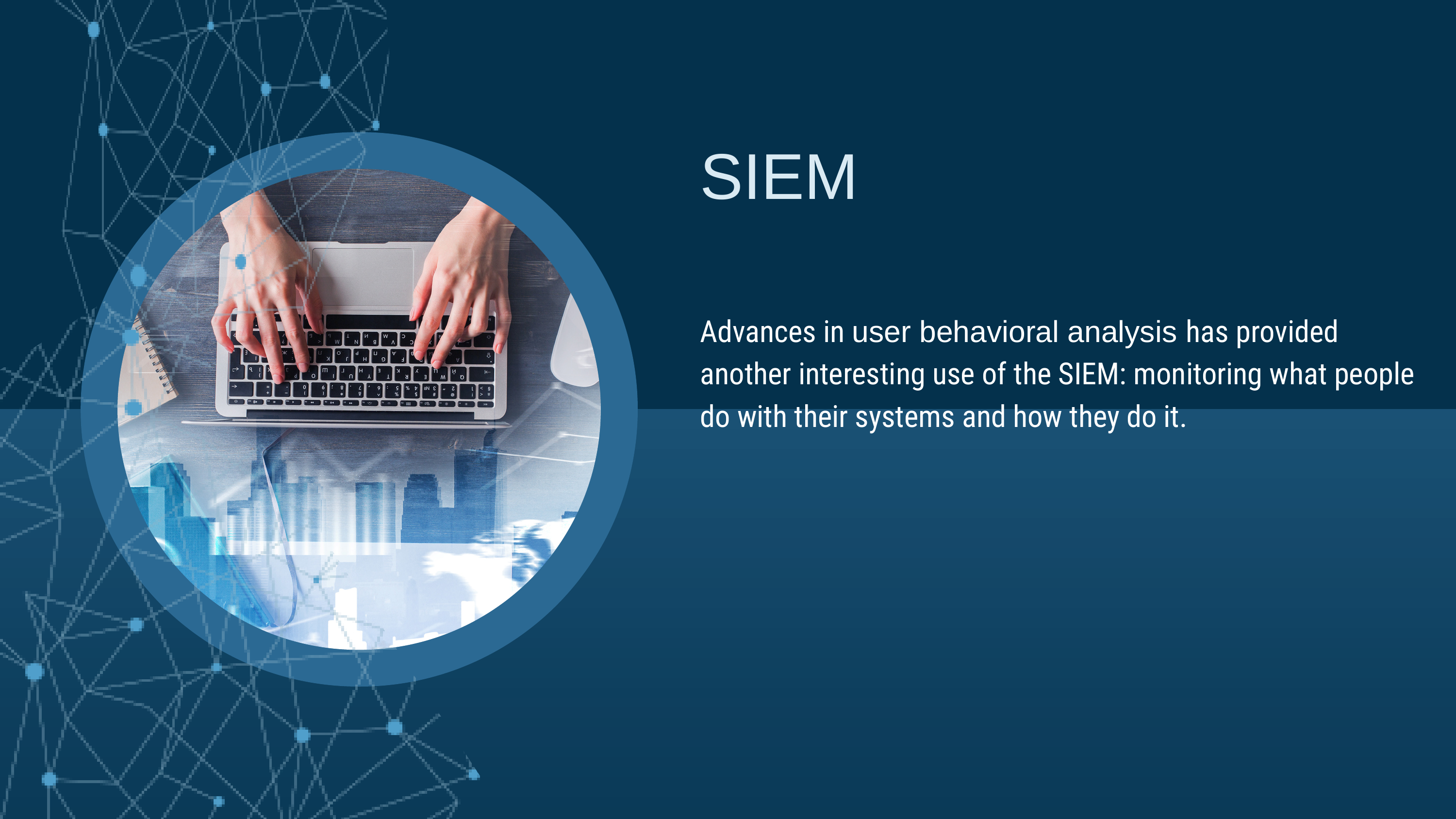

SIEM

Advances in user behavioral analysis has provided another interesting use of the SIEM: monitoring what people do with their systems and how they do it.